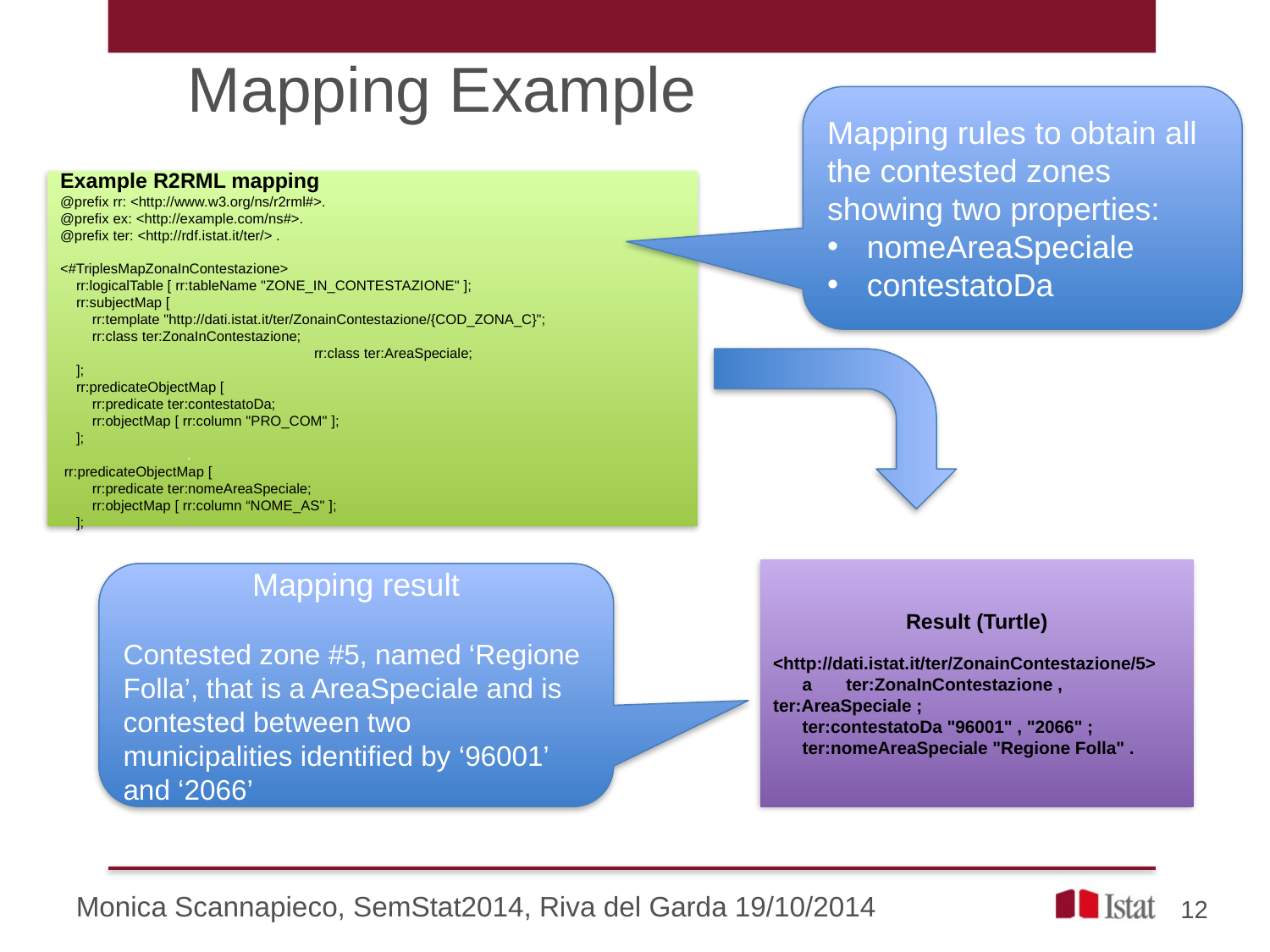

Mapping Example
Mapping rules to obtain all the contested zones showing two properties:
nomeAreaSpeciale
contestatoDa

Example R2RML mapping
@prefix rr: <http://www.w3.org/ns/r2rml#>.
@prefix ex: <http://example.com/ns#>.
@prefix ter: <http://rdf.istat.it/ter/> .

<#TriplesMapZonaInContestazione>
    rr:logicalTable [ rr:tableName "ZONE_IN_CONTESTAZIONE" ];
    rr:subjectMap [
        rr:template "http://dati.istat.it/ter/ZonainContestazione/{COD_ZONA_C}";
        rr:class ter:ZonaInContestazione;
		rr:class ter:AreaSpeciale;
    ];
    rr:predicateObjectMap [
        rr:predicate ter:contestatoDa;
        rr:objectMap [ rr:column "PRO_COM" ];
    ];
	.
 rr:predicateObjectMap [
        rr:predicate ter:nomeAreaSpeciale;
        rr:objectMap [ rr:column “NOME_AS" ];
    ];

Result (Turtle)

<http://dati.istat.it/ter/ZonainContestazione/5>
      a       ter:ZonaInContestazione , ter:AreaSpeciale ;
      ter:contestatoDa "96001" , "2066" ;
      ter:nomeAreaSpeciale "Regione Folla" .
Mapping result

Contested zone #5, named ‘Regione Folla’, that is a AreaSpeciale and is contested between two municipalities identified by ‘96001’ and ‘2066’
Monica Scannapieco, SemStat2014, Riva del Garda 19/10/2014
12